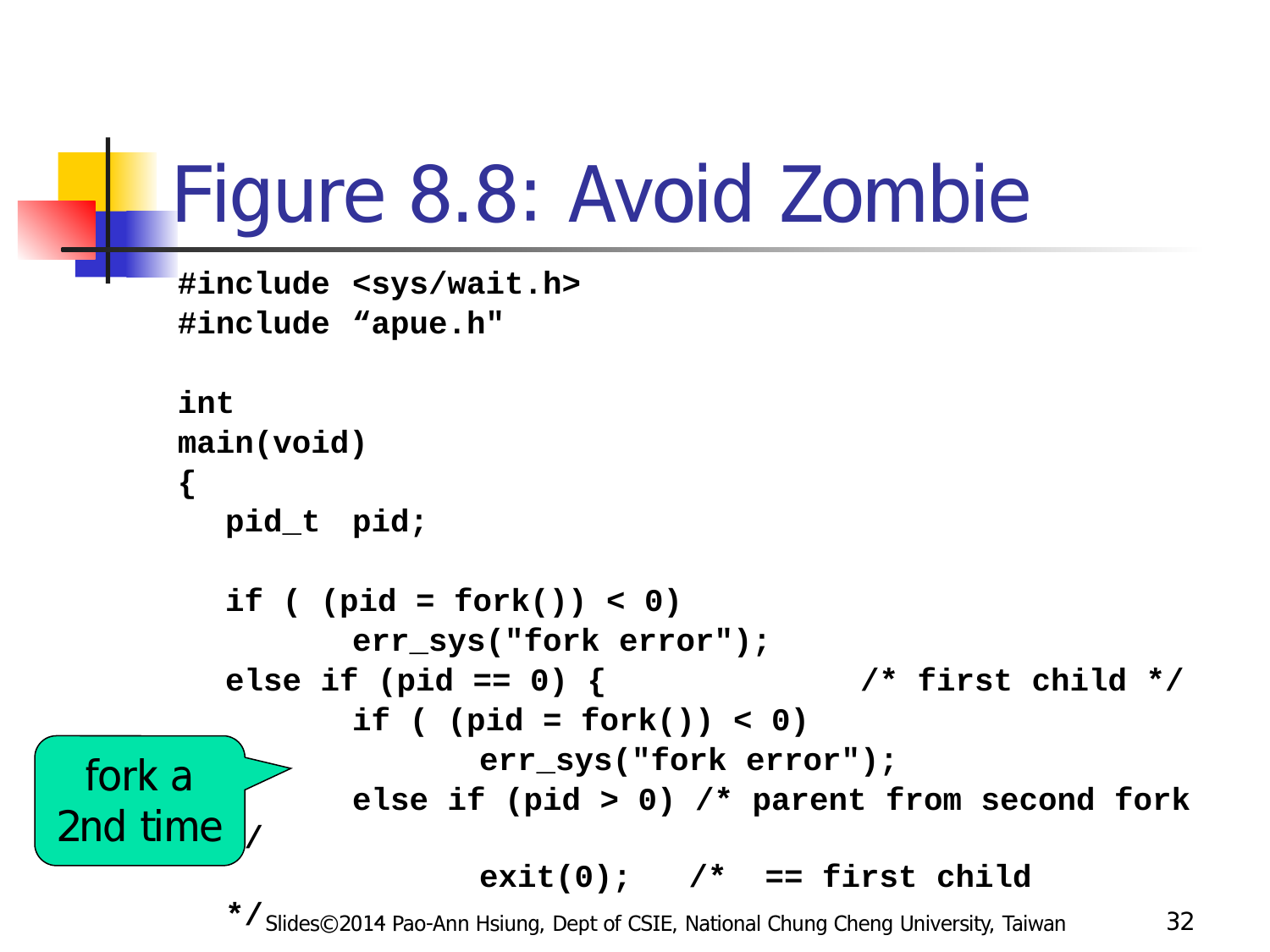

# Figure 8.8: Avoid Zombie
#include	<sys/wait.h>
#include	“apue.h"

int
main(void)
{
	pid_t	pid;

	if ( (pid = fork()) < 0)
		err_sys("fork error");
	else if (pid == 0) {		/* first child */
		if ( (pid = fork()) < 0)
			err_sys("fork error");
		else if (pid > 0) /* parent from second fork */
			exit(0);   /*  == first child         */

fork a 2nd time
Slides©2014 Pao-Ann Hsiung, Dept of CSIE, National Chung Cheng University, Taiwan
32